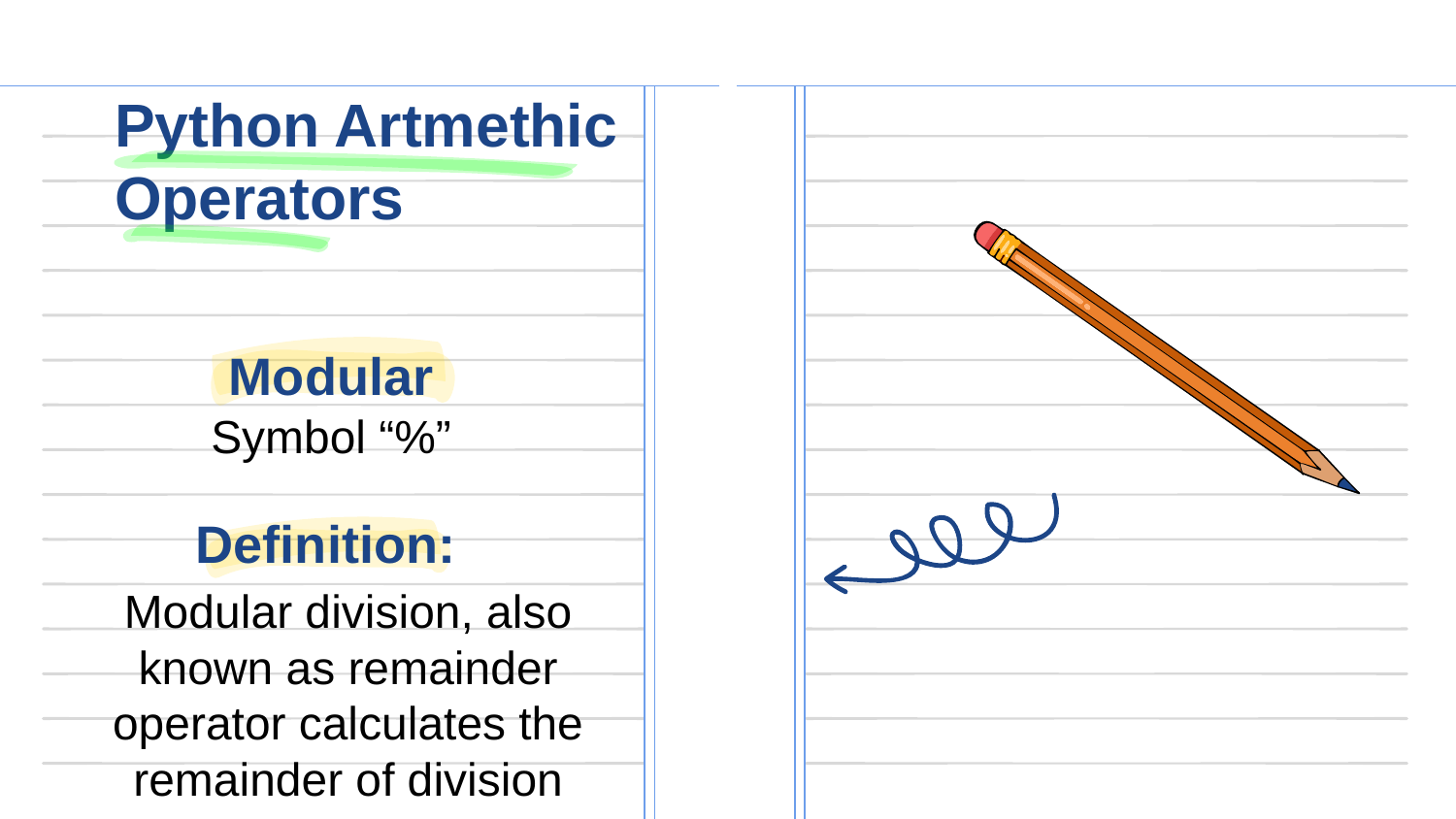

# Python Artmethic
Operators

Modular

Symbol “%”

Definition:

Modular division, also known as remainder operator calculates the remainder of division